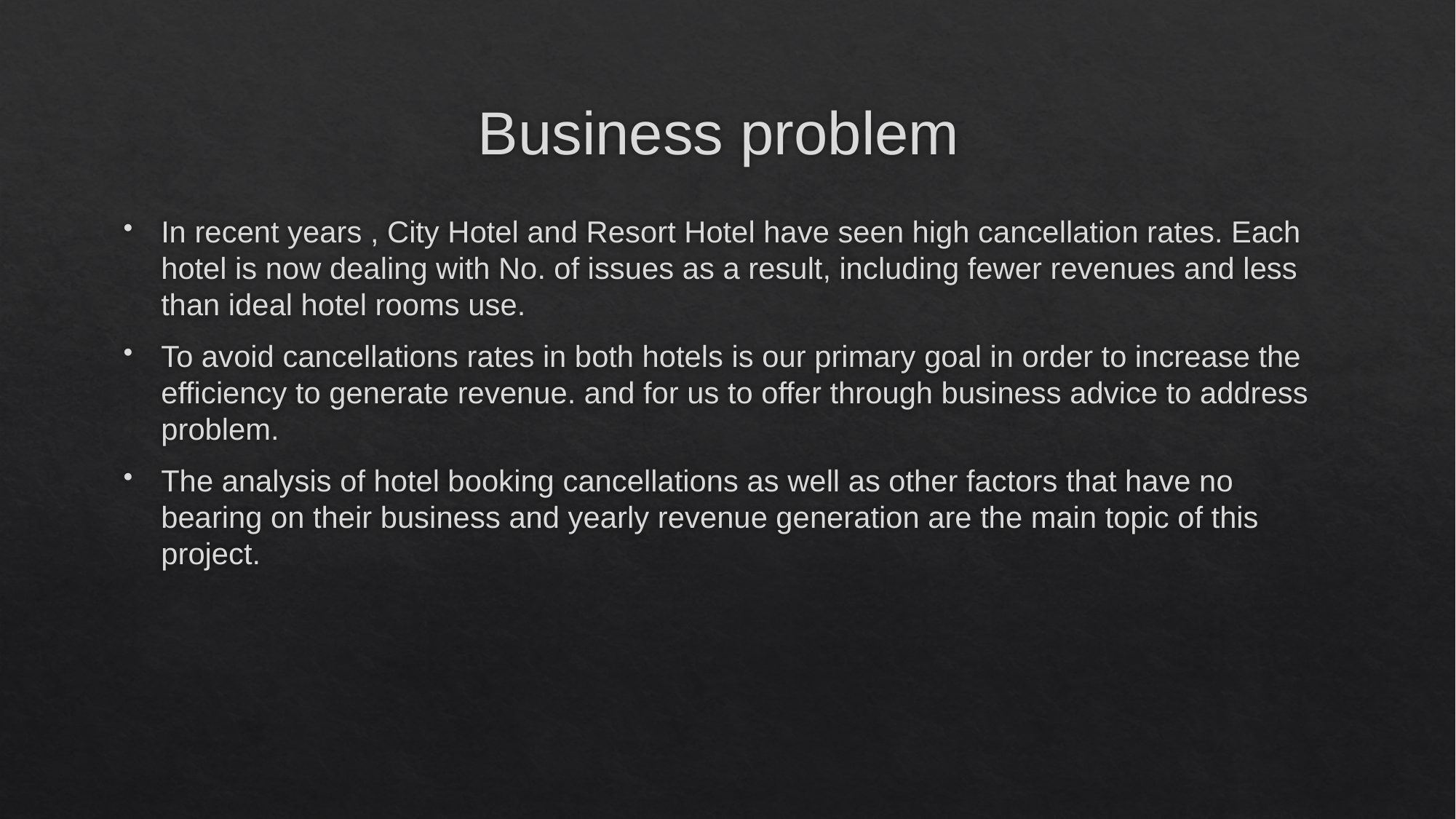

# Business problem
In recent years , City Hotel and Resort Hotel have seen high cancellation rates. Each hotel is now dealing with No. of issues as a result, including fewer revenues and less than ideal hotel rooms use.
To avoid cancellations rates in both hotels is our primary goal in order to increase the efficiency to generate revenue. and for us to offer through business advice to address problem.
The analysis of hotel booking cancellations as well as other factors that have no bearing on their business and yearly revenue generation are the main topic of this project.